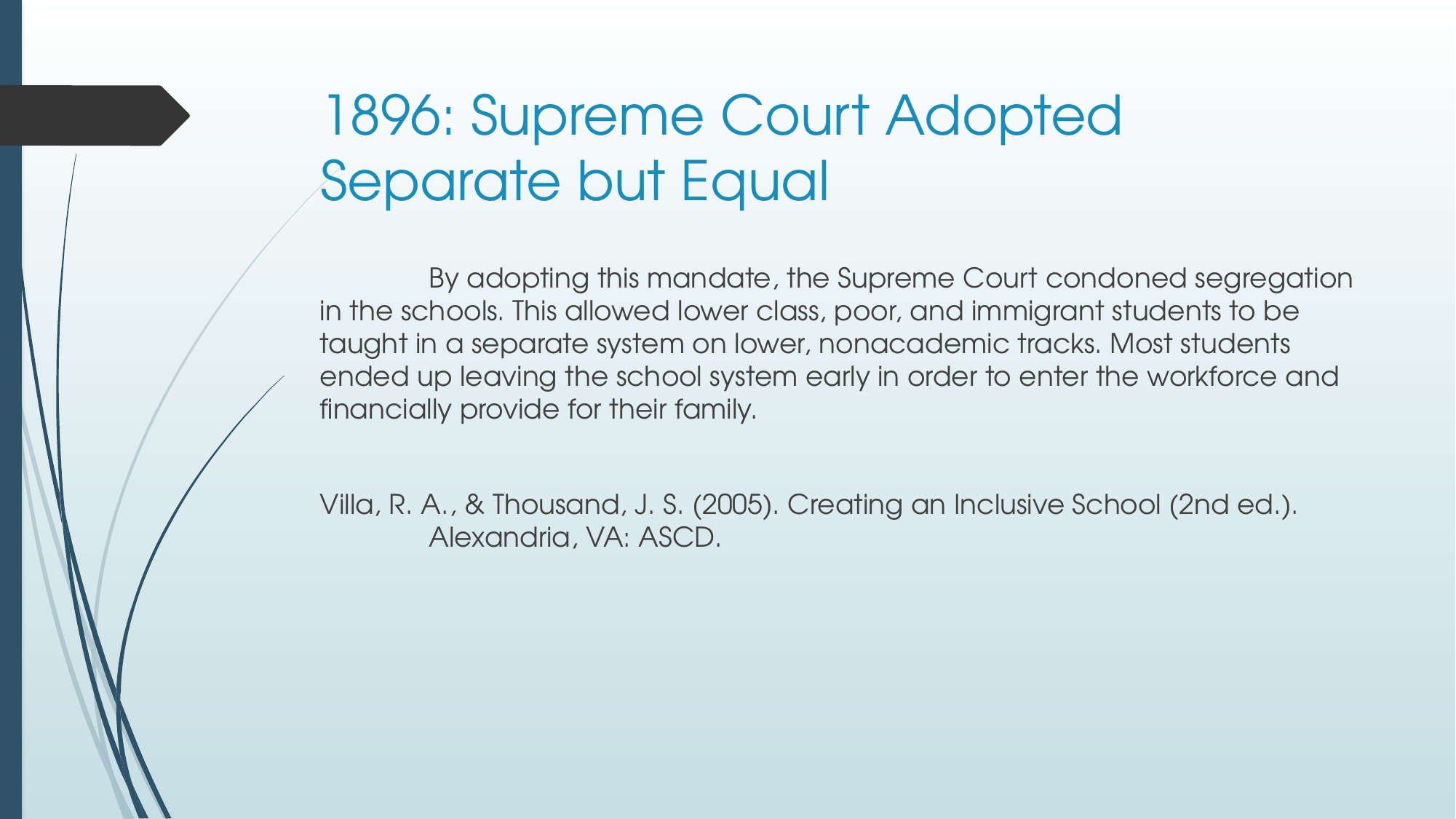

# 1896: Supreme Court Adopted Separate but Equal
	By adopting this mandate, the Supreme Court condoned segregation in the schools. This allowed lower class, poor, and immigrant students to be taught in a separate system on lower, nonacademic tracks. Most students ended up leaving the school system early in order to enter the workforce and financially provide for their family.

Villa, R. A., & Thousand, J. S. (2005). Creating an Inclusive School (2nd ed.). 	Alexandria, VA: ASCD.